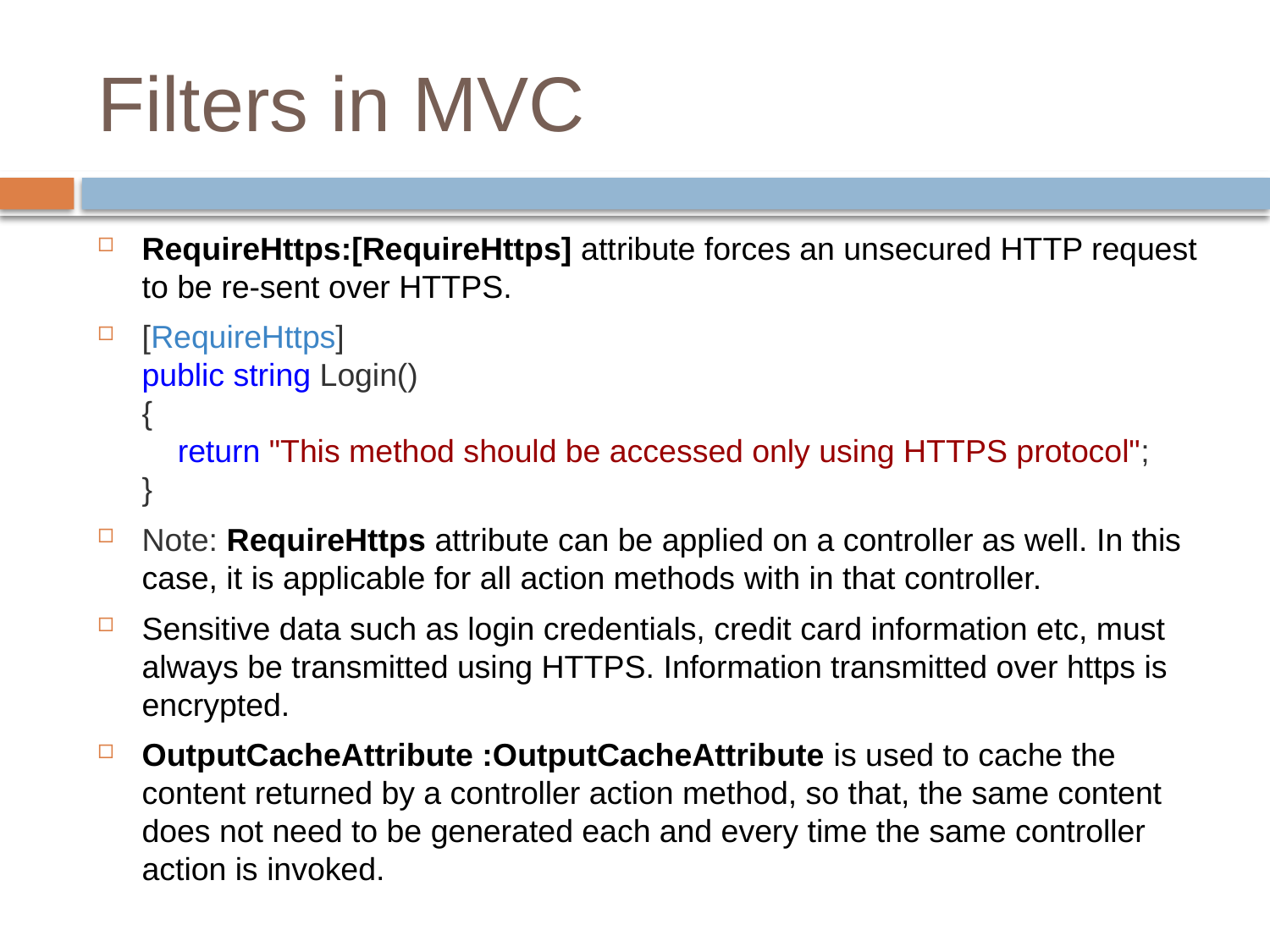

# Filters in MVC
RequireHttps:[RequireHttps] attribute forces an unsecured HTTP request to be re-sent over HTTPS.
[RequireHttps]
public string Login()
{
    return "This method should be accessed only using HTTPS protocol";
}
Note: RequireHttps attribute can be applied on a controller as well. In this case, it is applicable for all action methods with in that controller.
Sensitive data such as login credentials, credit card information etc, must always be transmitted using HTTPS. Information transmitted over https is encrypted.
OutputCacheAttribute :OutputCacheAttribute is used to cache the content returned by a controller action method, so that, the same content does not need to be generated each and every time the same controller action is invoked.